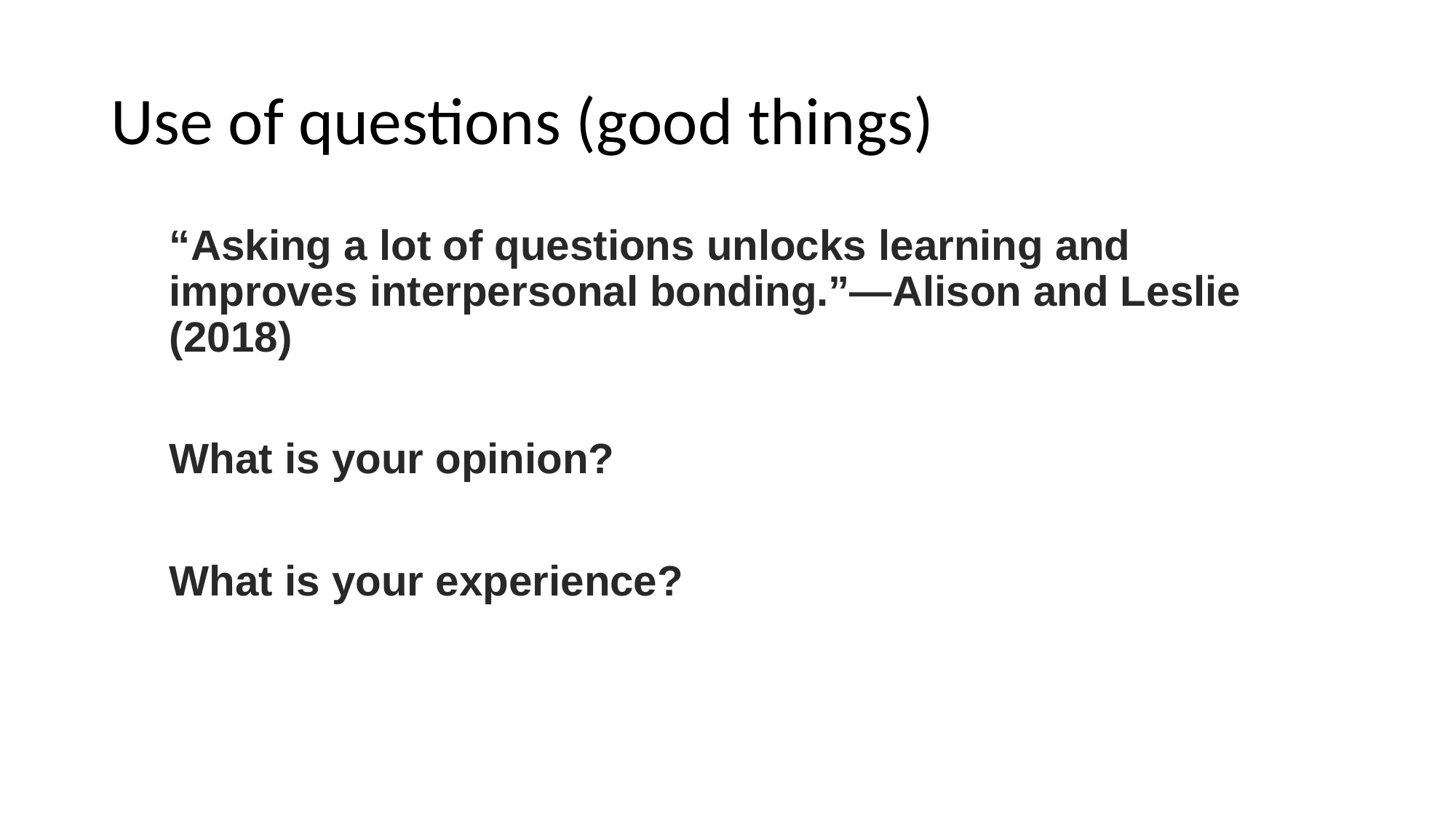

# Use of questions (good things)
“Asking a lot of questions unlocks learning and improves interpersonal bonding.”—Alison and Leslie (2018)

What is your opinion?

What is your experience?